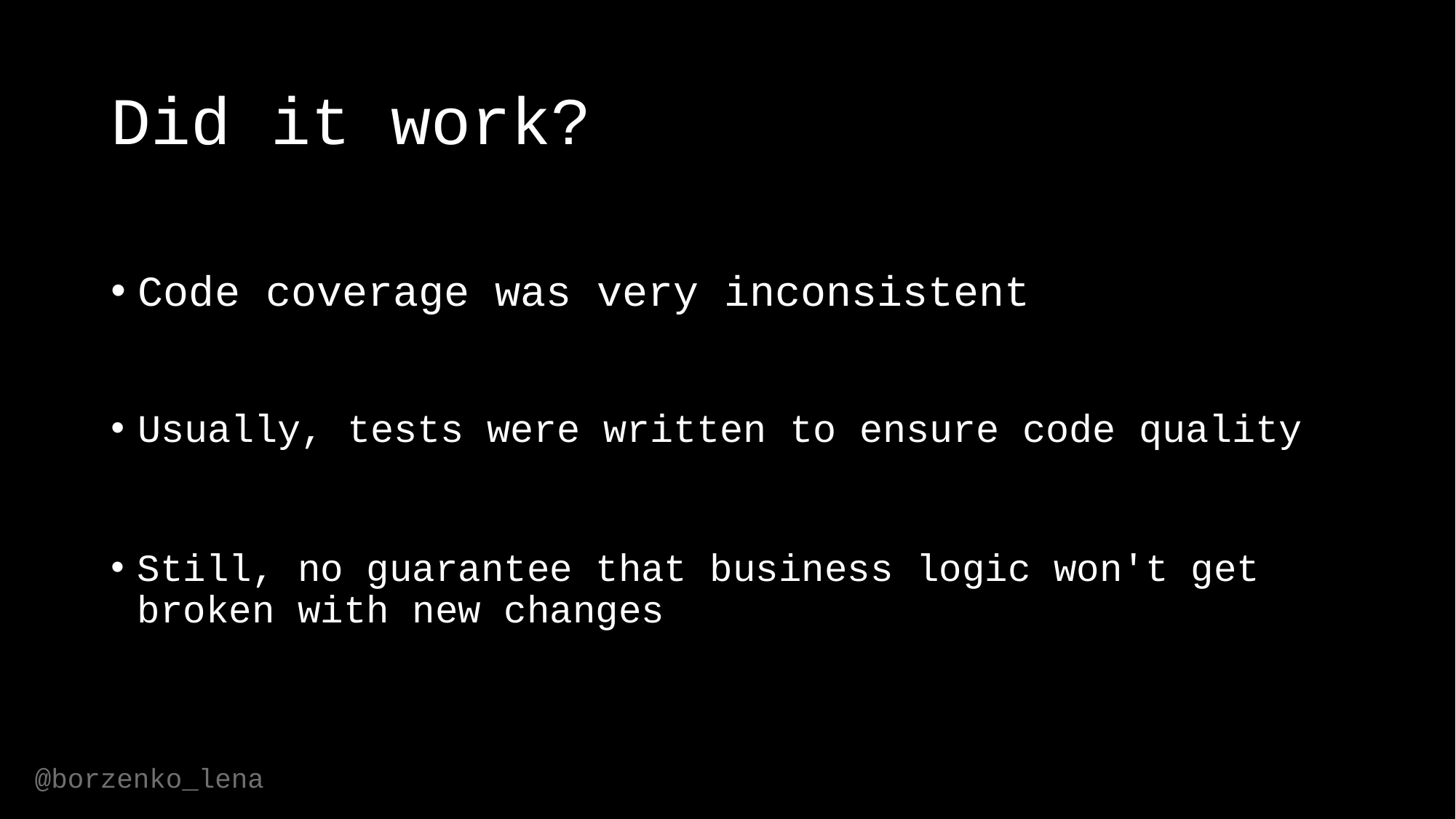

# Did it work?
Code coverage was very inconsistent
Usually, tests were written to ensure code quality
Still, no guarantee that business logic won't get broken with new changes

@borzenko_lena